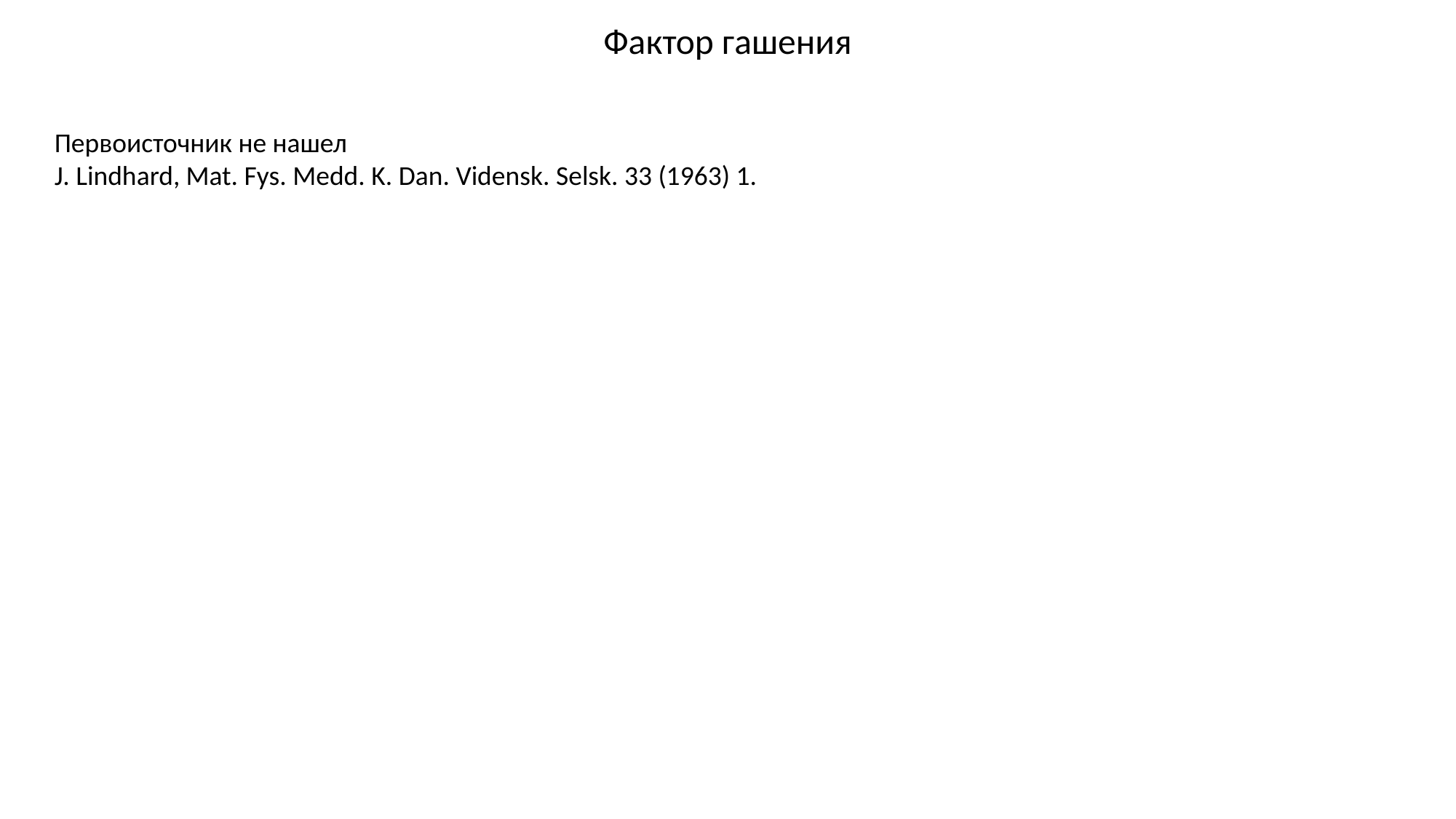

# Фактор гашения
Первоисточник не нашел
J. Lindhard, Mat. Fys. Medd. K. Dan. Vidensk. Selsk. 33 (1963) 1.